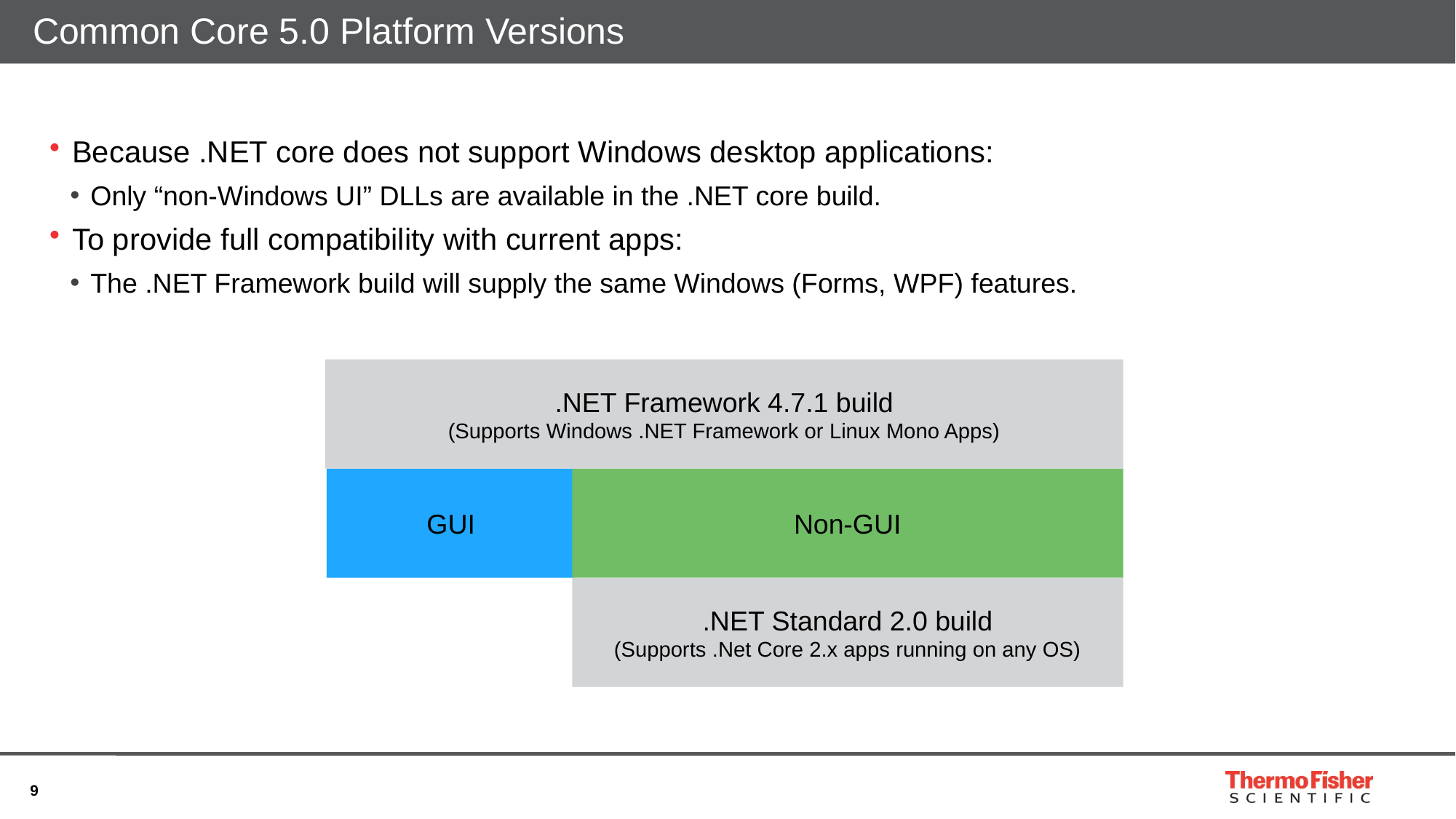

# Common Core 5.0 Platform Versions
Because .NET core does not support Windows desktop applications:
Only “non-Windows UI” DLLs are available in the .NET core build.
To provide full compatibility with current apps:
The .NET Framework build will supply the same Windows (Forms, WPF) features.

.NET Framework 4.7.1 build
(Supports Windows .NET Framework or Linux Mono Apps)
GUI
Non-GUI
.NET Standard 2.0 build
(Supports .Net Core 2.x apps running on any OS)